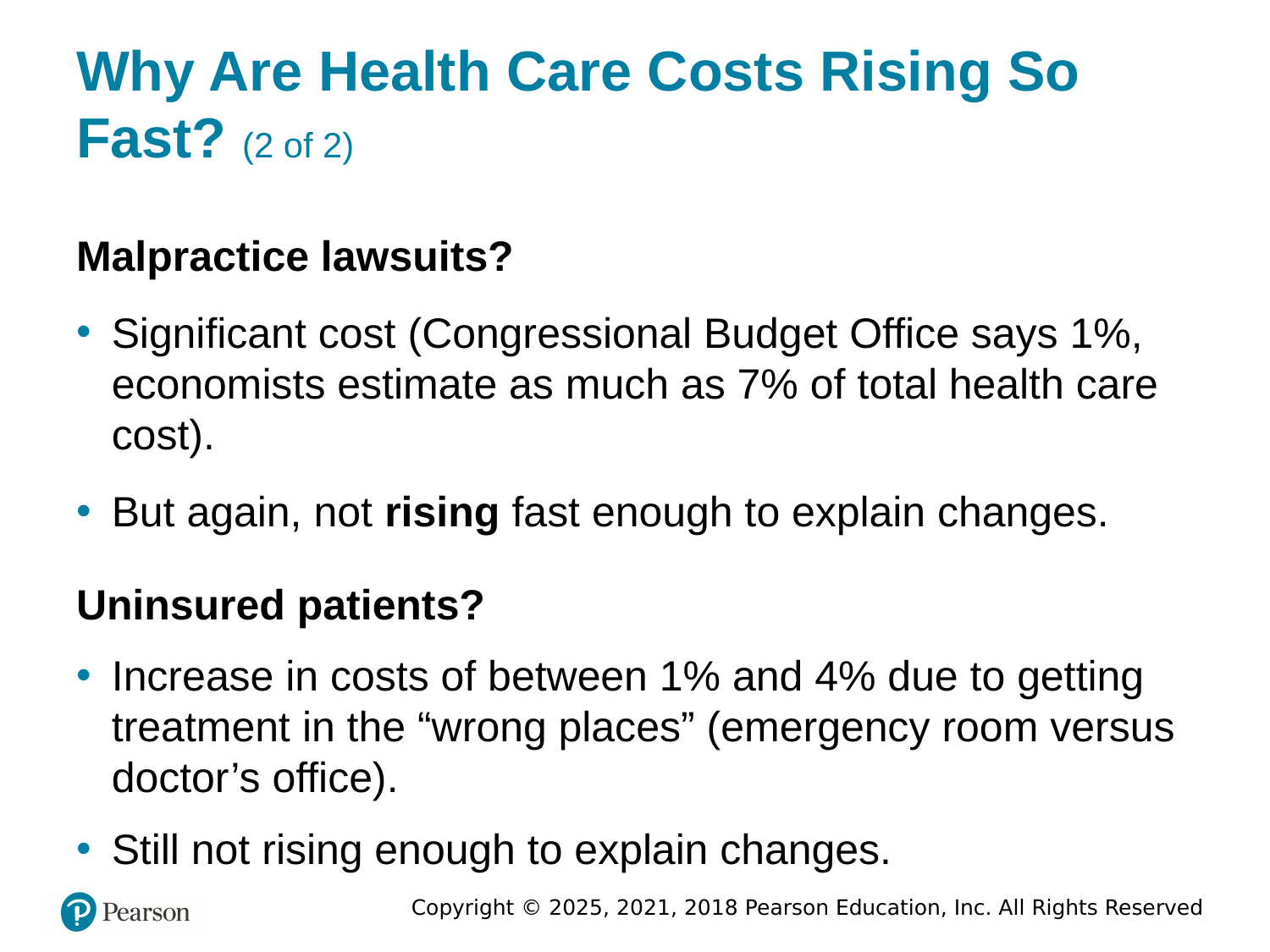

# Why Are Health Care Costs Rising So Fast? (2 of 2)
Malpractice lawsuits?
Significant cost (Congressional Budget Office says 1%, economists estimate as much as 7% of total health care cost).
But again, not rising fast enough to explain changes.
Uninsured patients?
Increase in costs of between 1% and 4% due to getting treatment in the “wrong places” (emergency room versus doctor’s office).
Still not rising enough to explain changes.